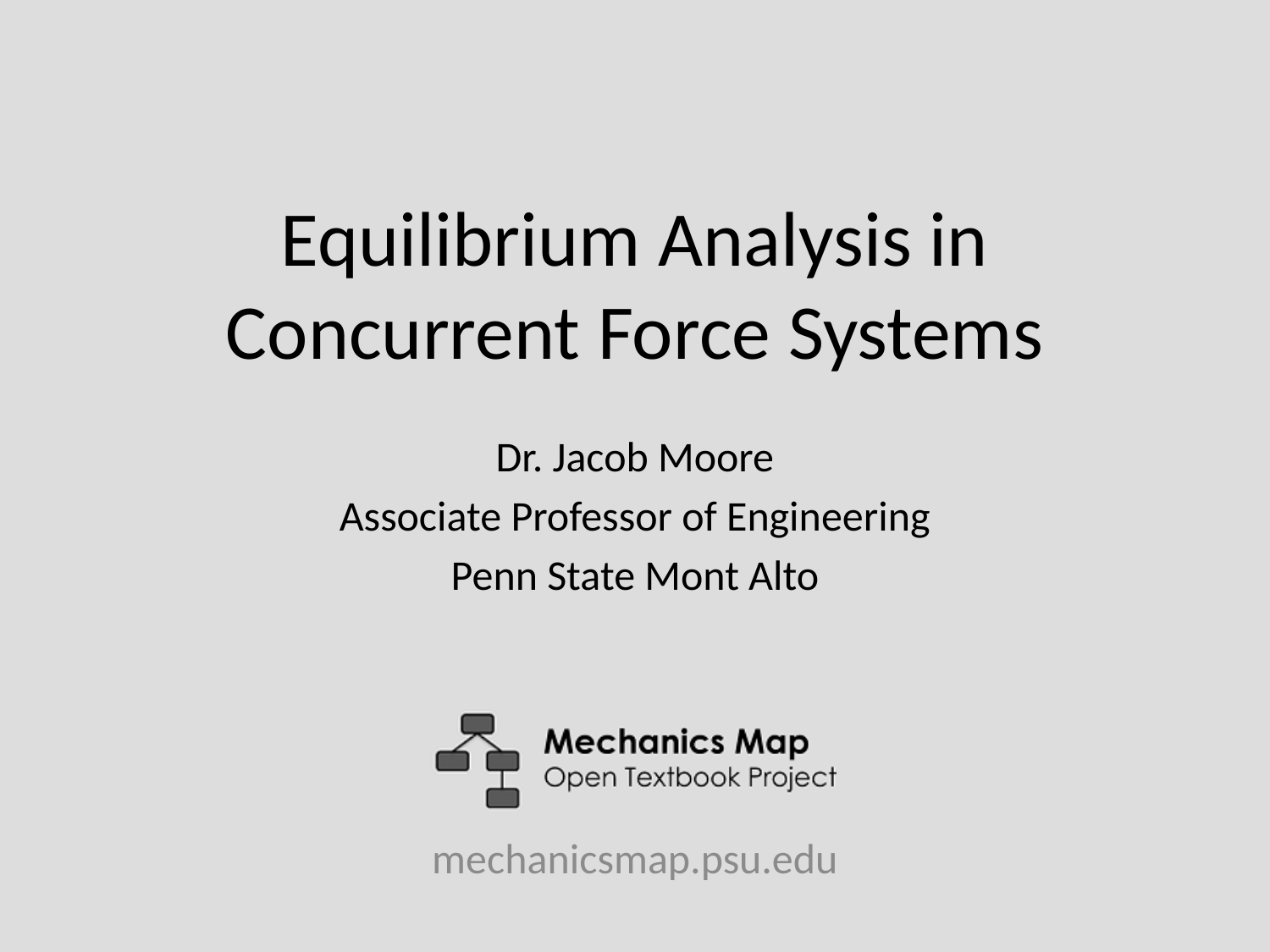

# Equilibrium Analysis in Concurrent Force Systems
Dr. Jacob Moore
Associate Professor of Engineering
Penn State Mont Alto